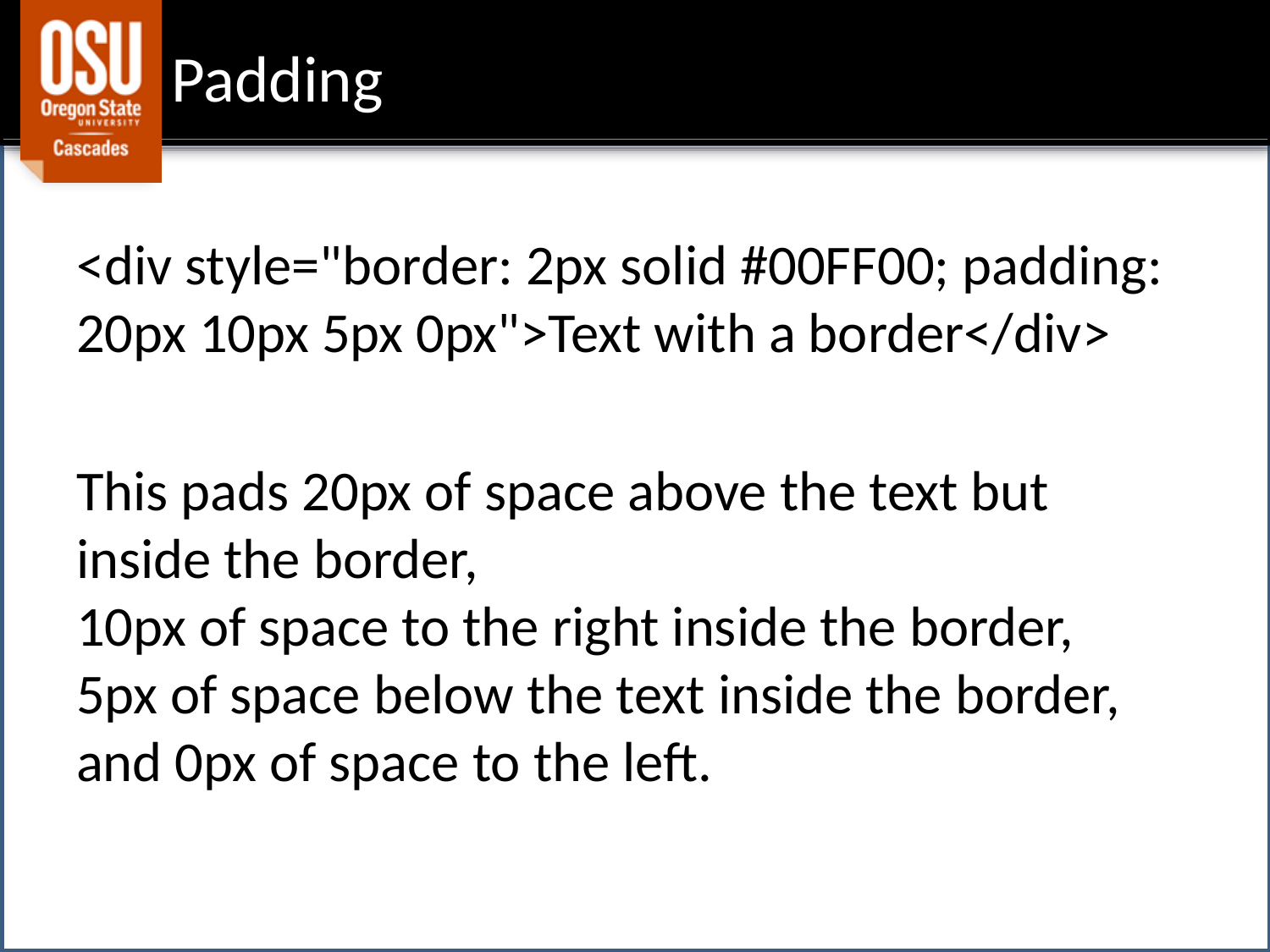

# Padding
<div style="border: 2px solid #00FF00; padding: 20px 10px 5px 0px">Text with a border</div>

This pads 20px of space above the text but inside the border,
10px of space to the right inside the border,
5px of space below the text inside the border, and 0px of space to the left.